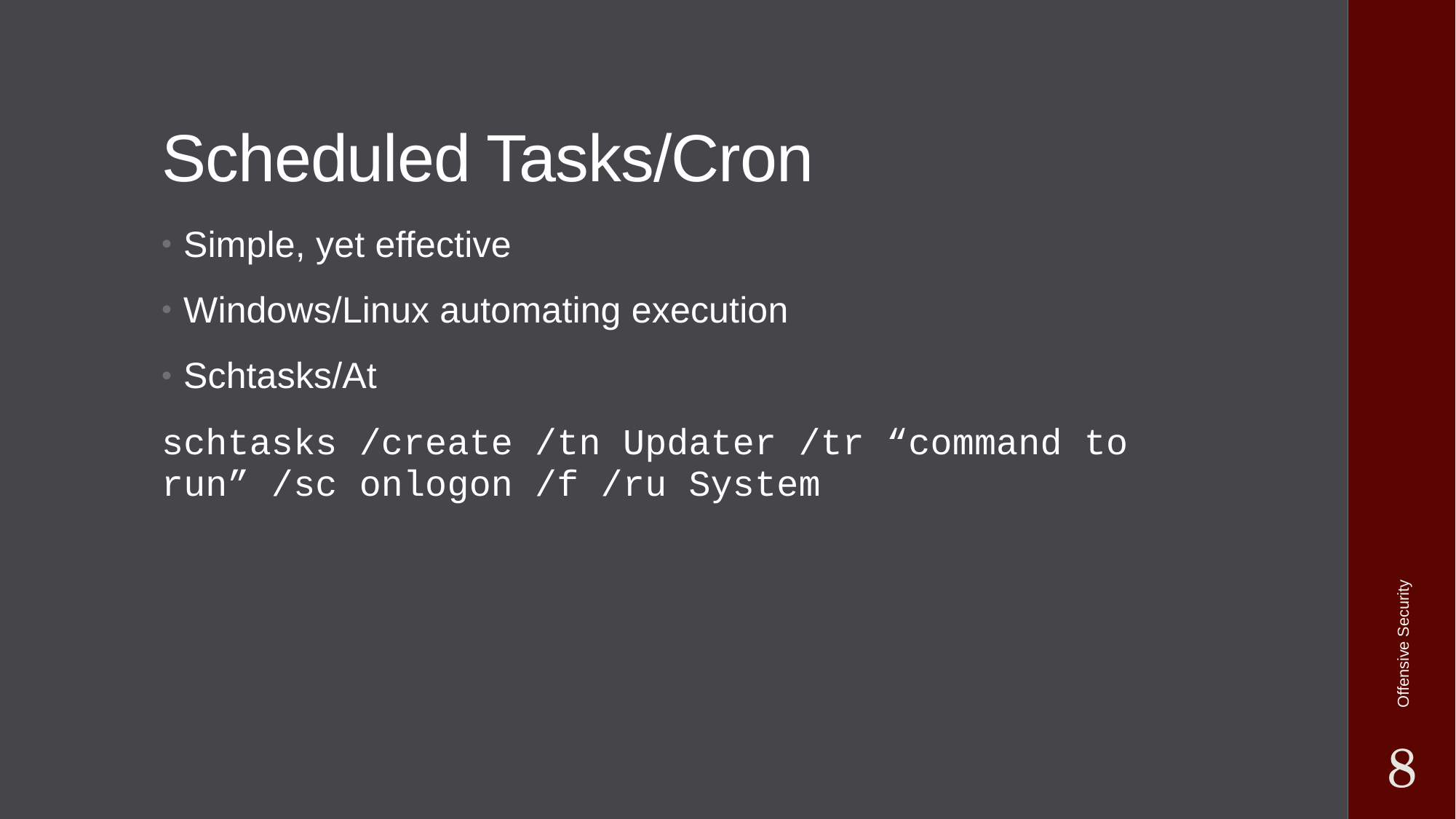

# Scheduled Tasks/Cron
Simple, yet effective
Windows/Linux automating execution
Schtasks/At
schtasks /create /tn Updater /tr “command to run” /sc onlogon /f /ru System

Offensive Security
8